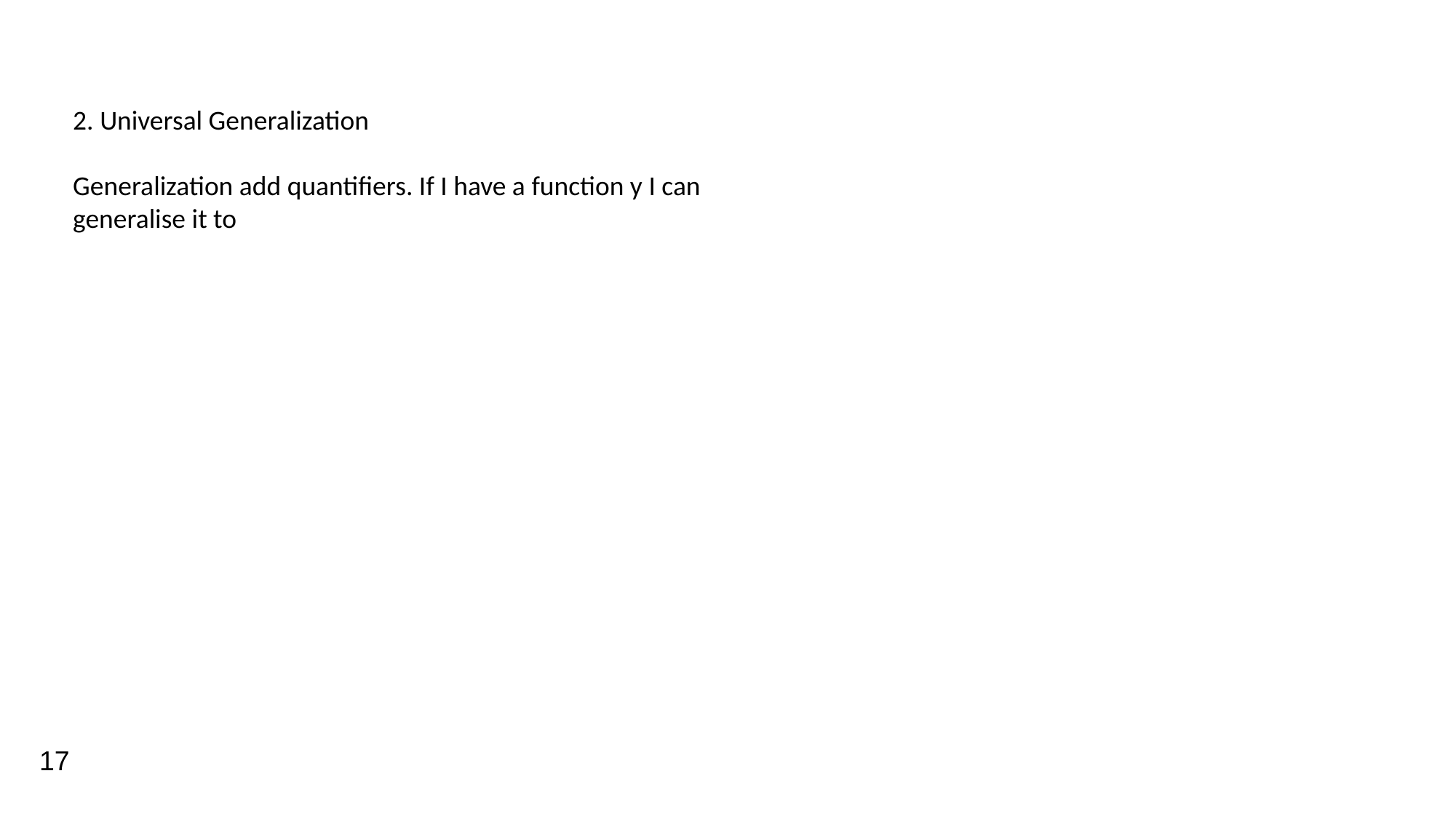

2. Universal Generalization

Generalization add quantifiers. If I have a function y I can generalise it to

17